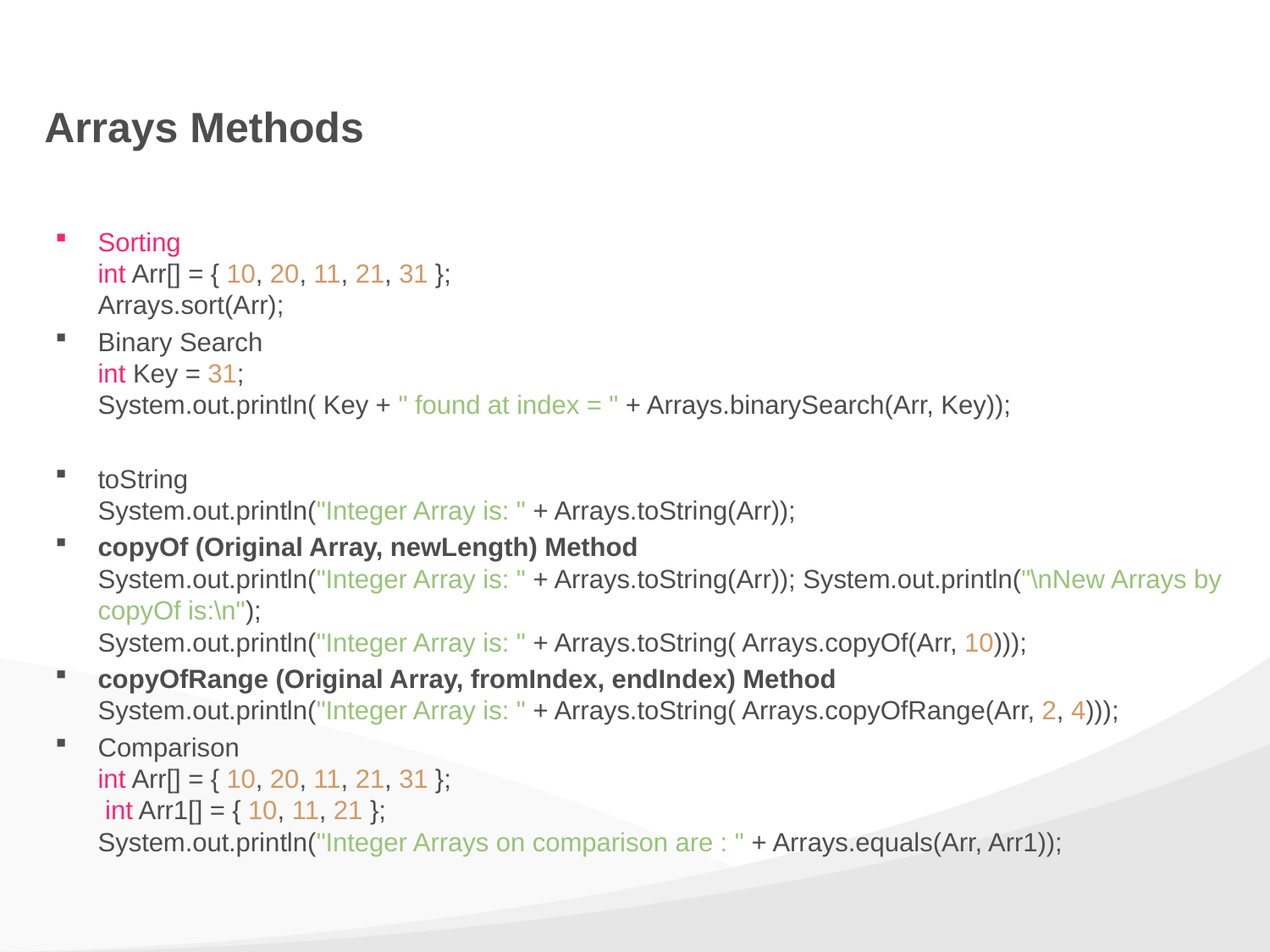

# Arrays Methods
Sorting
int Arr[] = { 10, 20, 11, 21, 31 };
Arrays.sort(Arr);
Binary Search
int Key = 31;
System.out.println( Key + " found at index = " + Arrays.binarySearch(Arr, Key));

toString
System.out.println("Integer Array is: " + Arrays.toString(Arr));
copyOf (Original Array, newLength) Method
System.out.println("Integer Array is: " + Arrays.toString(Arr)); System.out.println("\nNew Arrays by copyOf is:\n");
System.out.println("Integer Array is: " + Arrays.toString( Arrays.copyOf(Arr, 10)));
copyOfRange (Original Array, fromIndex, endIndex) Method
System.out.println("Integer Array is: " + Arrays.toString( Arrays.copyOfRange(Arr, 2, 4)));
Comparison
int Arr[] = { 10, 20, 11, 21, 31 };
 int Arr1[] = { 10, 11, 21 };
System.out.println("Integer Arrays on comparison are : " + Arrays.equals(Arr, Arr1));